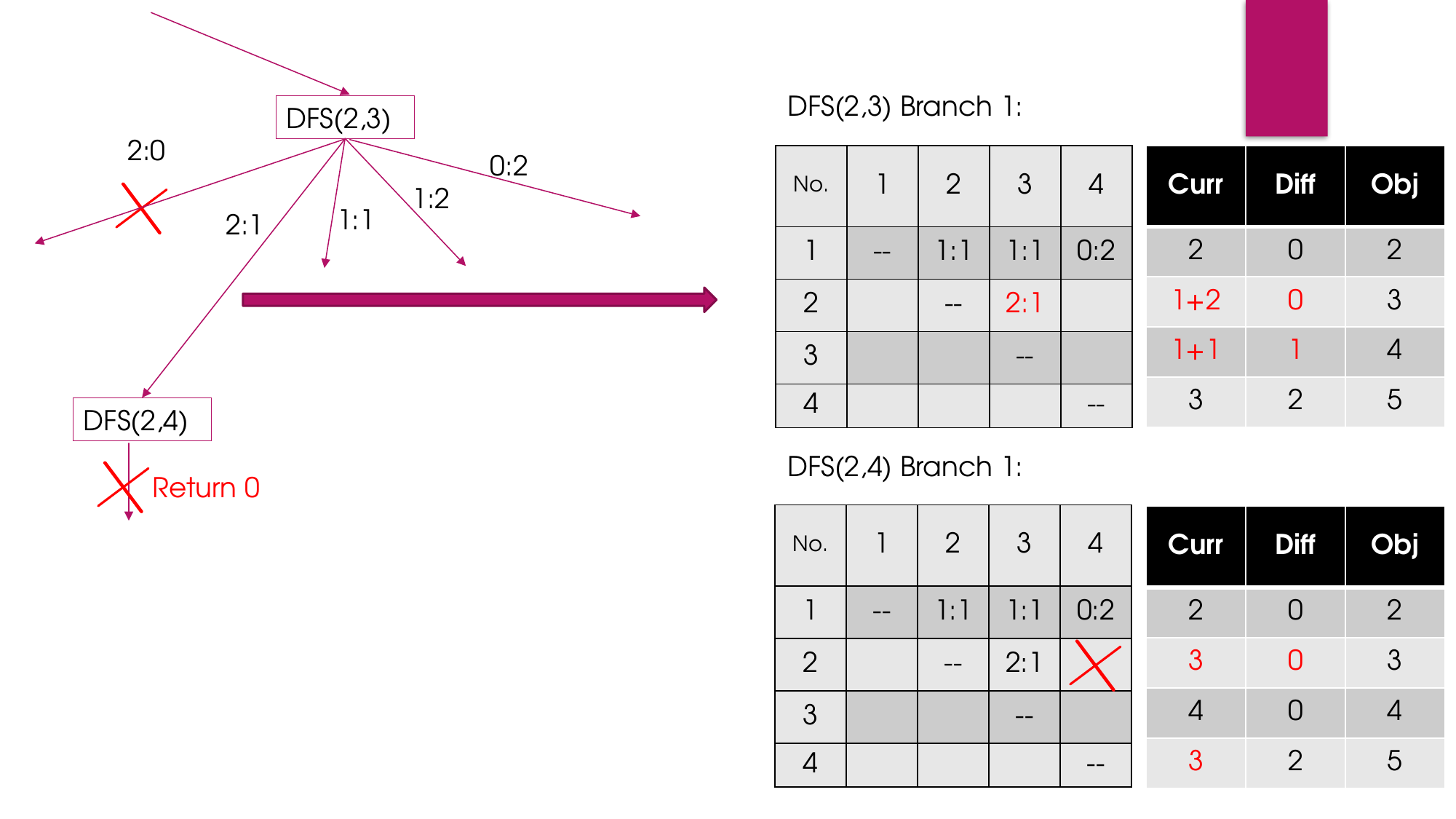

DFS(2,3) Branch 1:
DFS(2,3)
2:0
0:2
| Curr | Diff | Obj |
| --- | --- | --- |
| 2 | 0 | 2 |
| 1+2 | 0 | 3 |
| 1+1 | 1 | 4 |
| 3 | 2 | 5 |
| No. | 1 | 2 | 3 | 4 |
| --- | --- | --- | --- | --- |
| 1 | -- | 1:1 | 1:1 | 0:2 |
| 2 |  | -- | 2:1 |  |
| 3 |  |  | -- |  |
| 4 |  |  |  | -- |
1:2

1:1
2:1

DFS(2,4)
DFS(2,4) Branch 1:

Return 0
| No. | 1 | 2 | 3 | 4 |
| --- | --- | --- | --- | --- |
| 1 | -- | 1:1 | 1:1 | 0:2 |
| 2 |  | -- | 2:1 |  |
| 3 |  |  | -- |  |
| 4 |  |  |  | -- |
| Curr | Diff | Obj |
| --- | --- | --- |
| 2 | 0 | 2 |
| 3 | 0 | 3 |
| 4 | 0 | 4 |
| 3 | 2 | 5 |